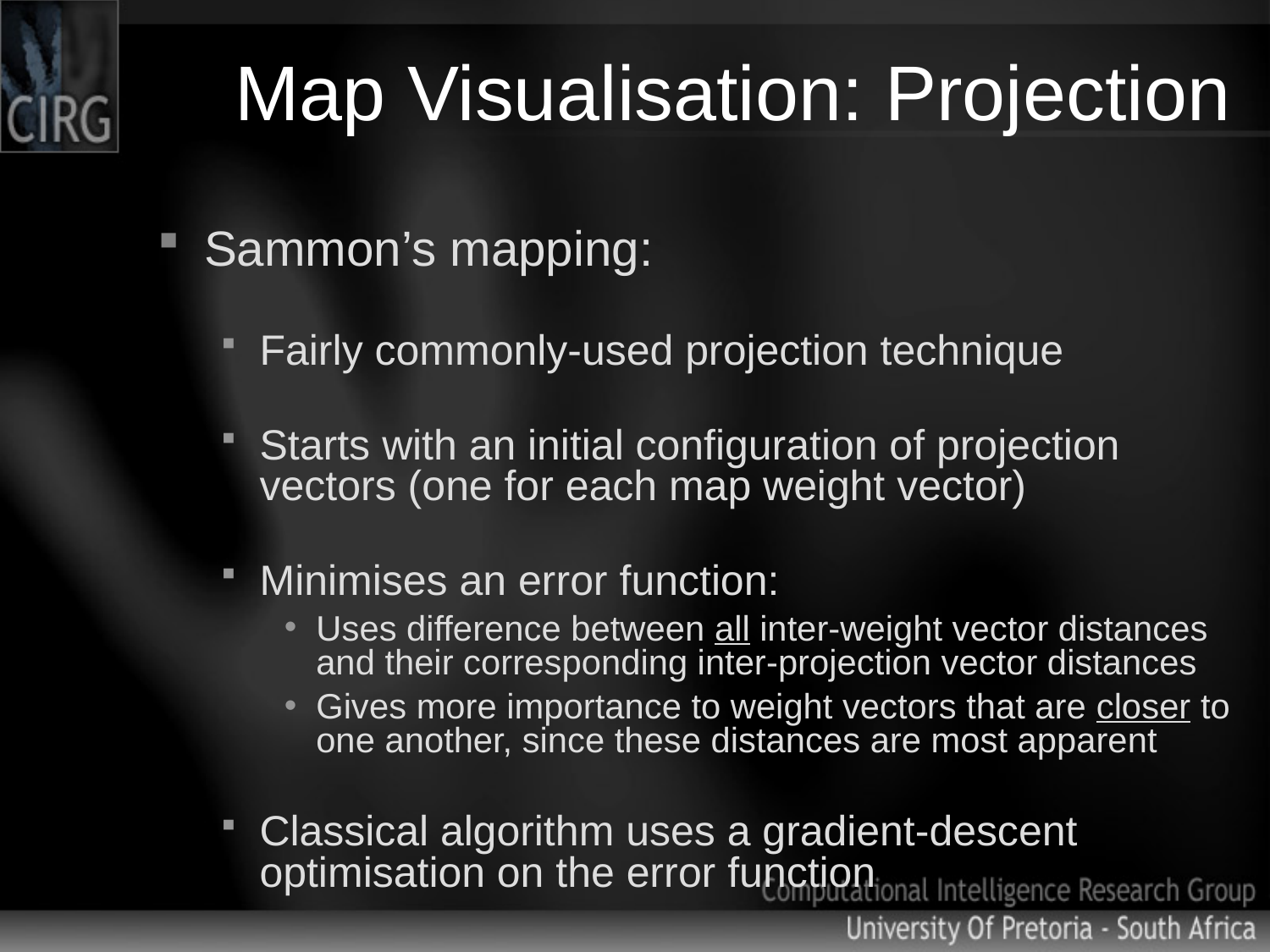

# Map Visualisation: Projection
Sammon’s mapping:

Fairly commonly-used projection technique

Starts with an initial configuration of projection vectors (one for each map weight vector)

Minimises an error function:
Uses difference between all inter-weight vector distances and their corresponding inter-projection vector distances
Gives more importance to weight vectors that are closer to one another, since these distances are most apparent

Classical algorithm uses a gradient-descent optimisation on the error function